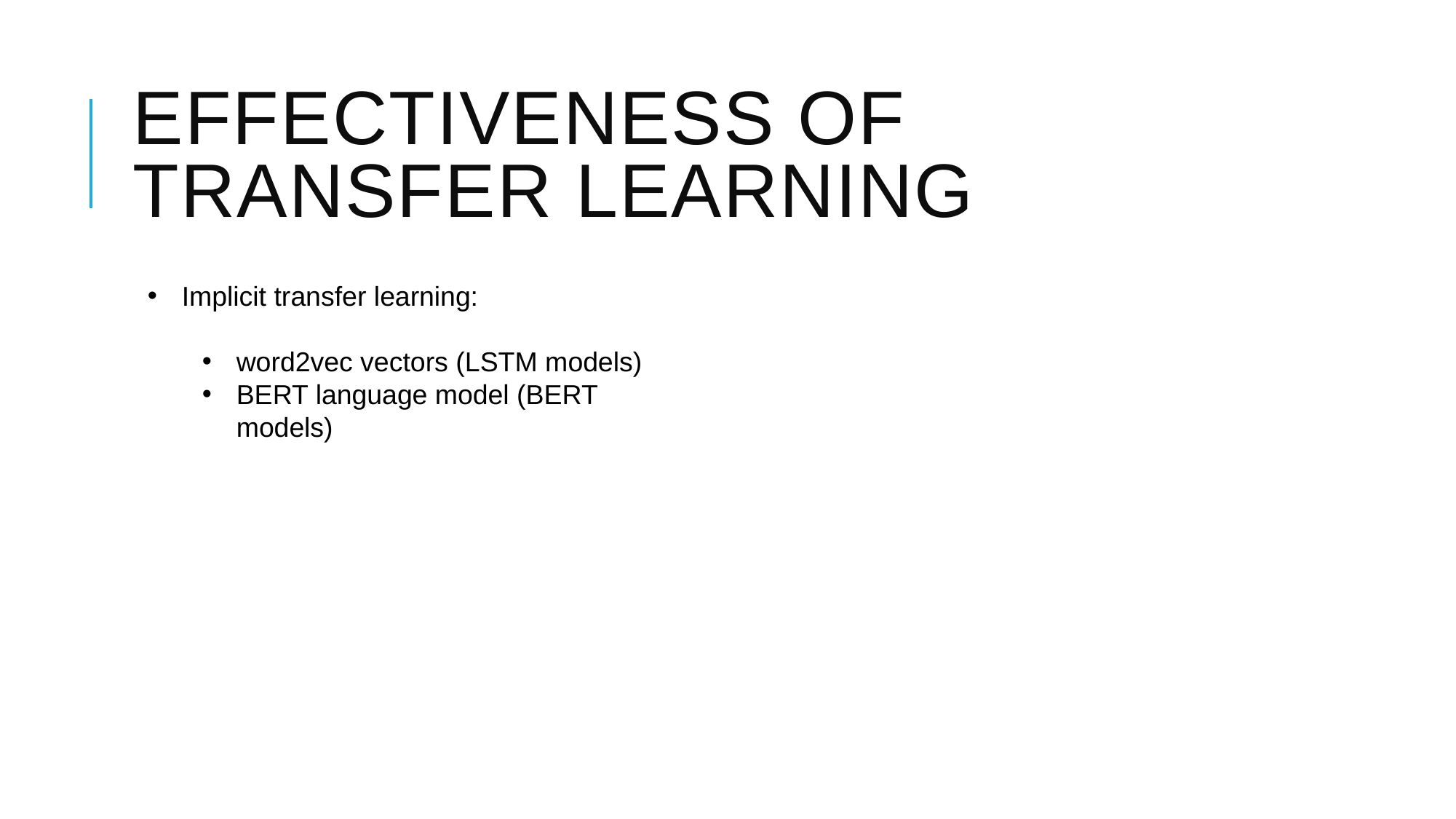

# Effectiveness of transfer learning
Implicit transfer learning:

word2vec vectors (LSTM models)
BERT language model (BERT models)